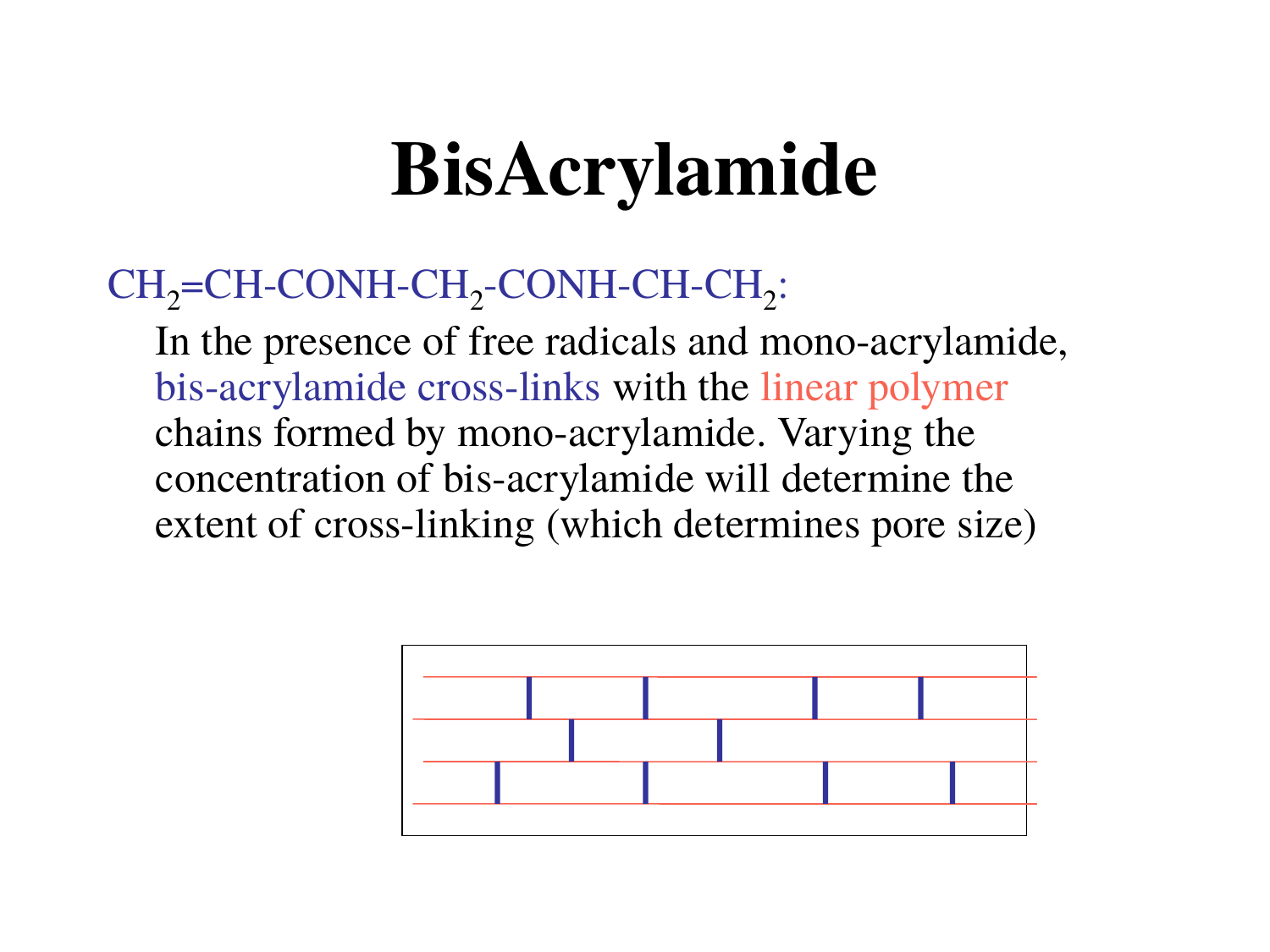

# BisAcrylamide
CH2=CH-CONH-CH2-CONH-CH-CH2:
	In the presence of free radicals and mono-acrylamide, bis-acrylamide cross-links with the linear polymer chains formed by mono-acrylamide. Varying the concentration of bis-acrylamide will determine the extent of cross-linking (which determines pore size)